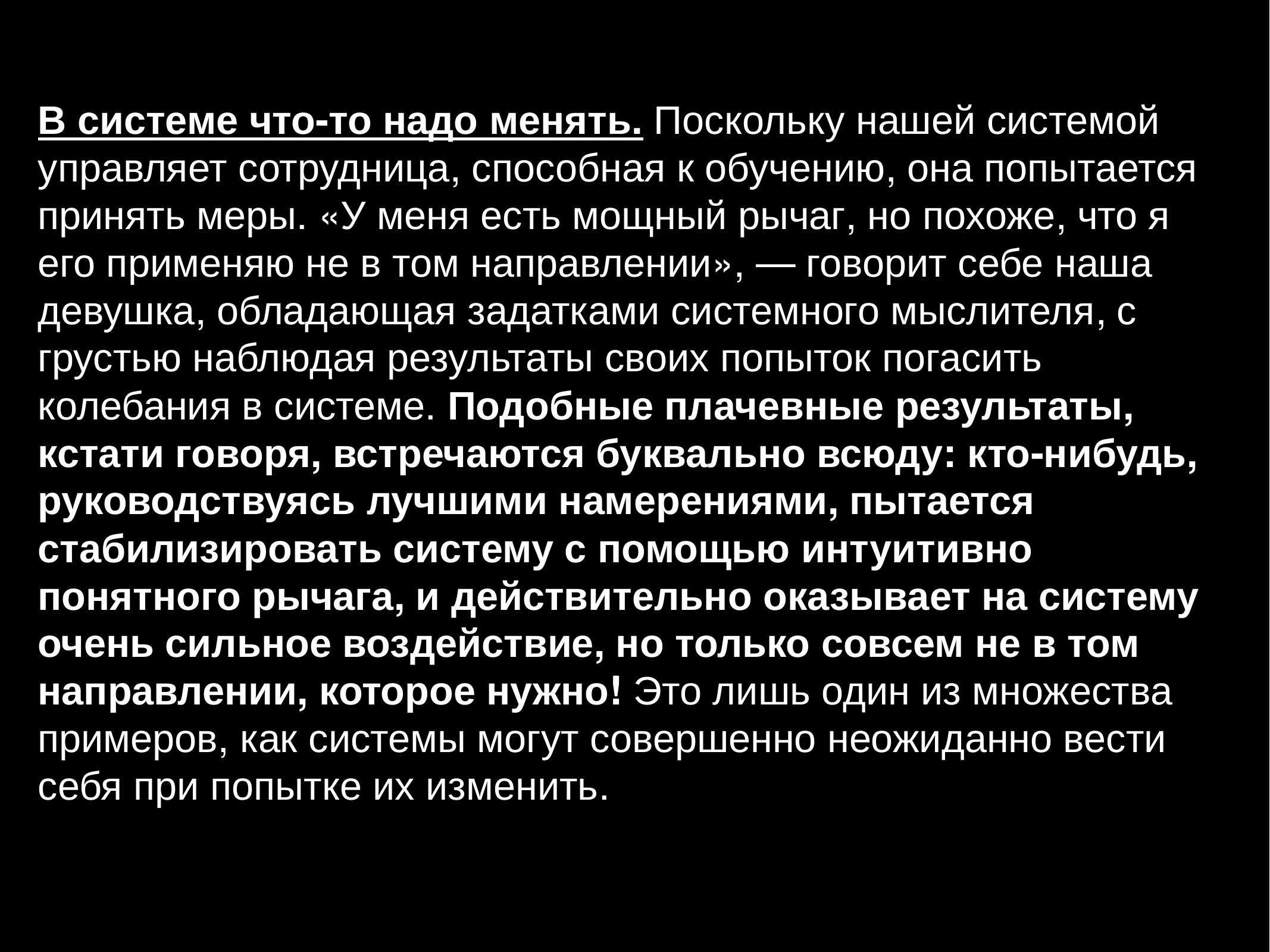

20
В системе что-то надо менять. Поскольку нашей системой управляет сотрудница, способная к обучению, она попытается принять меры. «У меня есть мощный рычаг, но похоже, что я его применяю не в том направлении», — говорит себе наша девушка, обладающая задатками системного мыслителя, с грустью наблюдая результаты своих попыток погасить колебания в системе. Подобные плачевные результаты, кстати говоря, встречаются буквально всюду: кто-нибудь, руководствуясь лучшими намерениями, пытается стабилизировать систему с помощью интуитивно понятного рычага, и действительно оказывает на систему очень сильное воздействие, но только совсем не в том направлении, которое нужно! Это лишь один из множества примеров, как системы могут совершенно неожиданно вести себя при попытке их изменить.